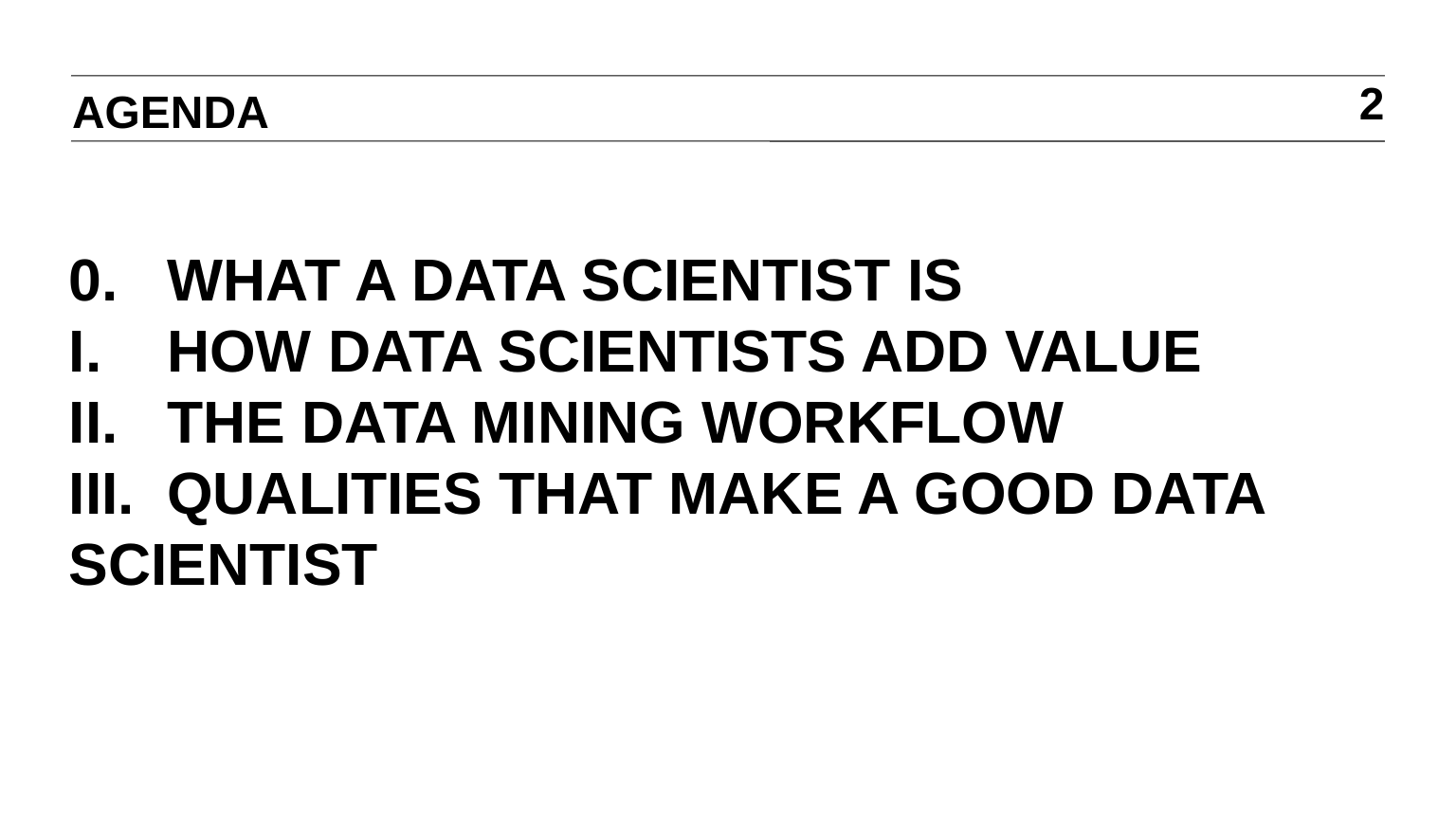

AGENDA
2
# 0.   What A Data Scientist is I.    How Data Scientists Add Value II.   the Data Mining Workflow III.  Qualities that Make a good Data Scientist